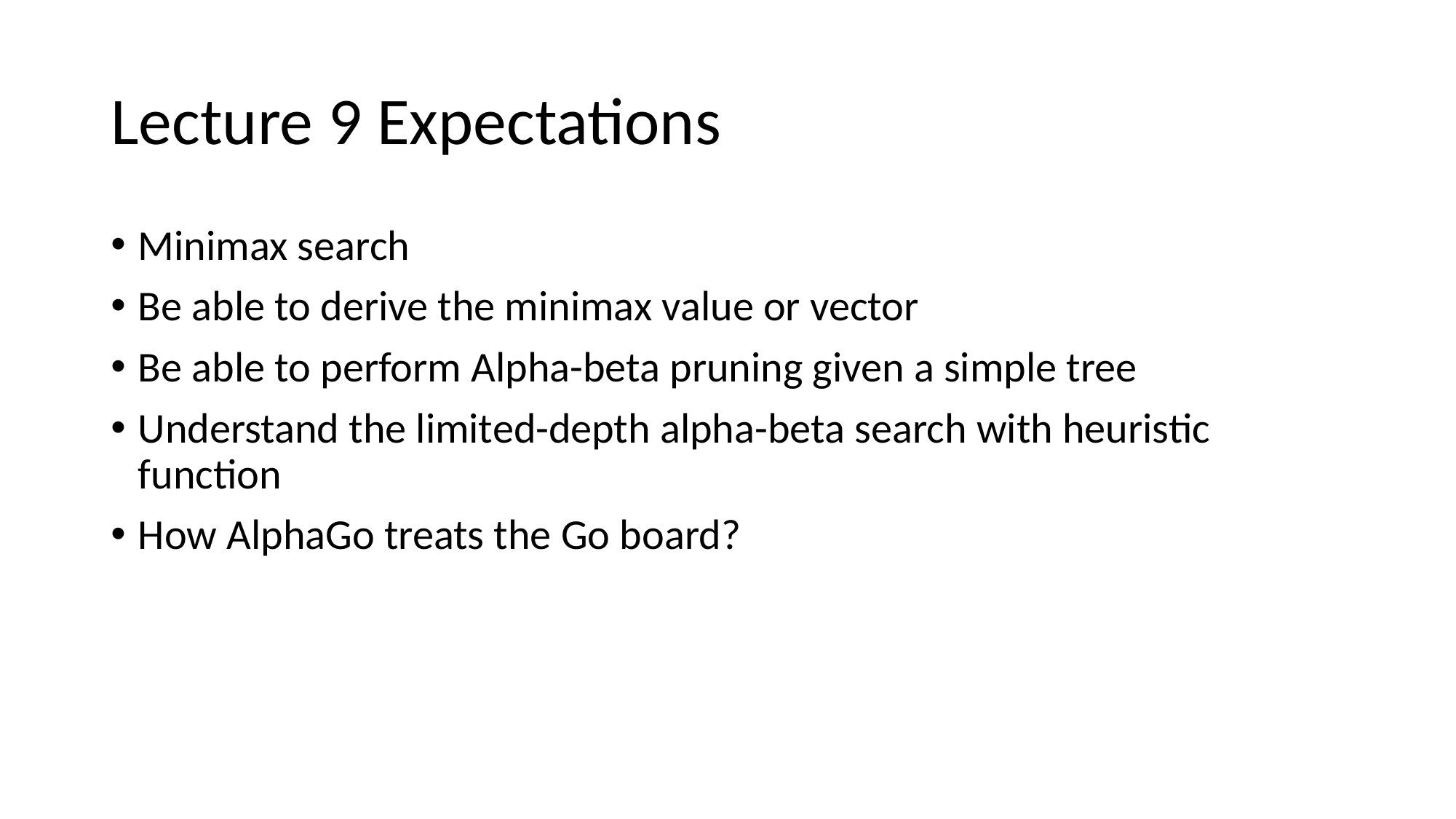

# Lecture 9 Expectations
Minimax search
Be able to derive the minimax value or vector
Be able to perform Alpha-beta pruning given a simple tree
Understand the limited-depth alpha-beta search with heuristic function
How AlphaGo treats the Go board?